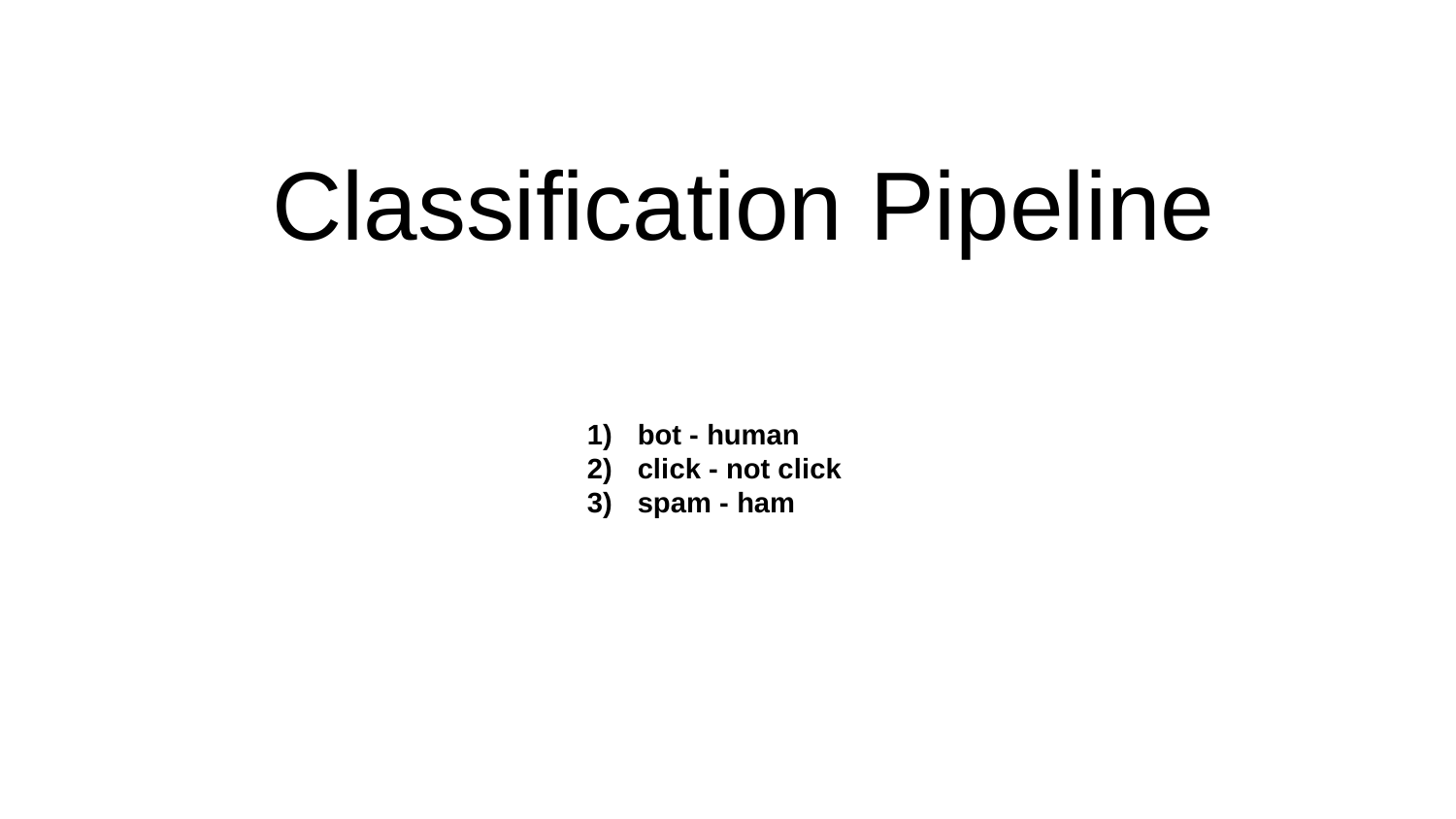

# Classification Pipeline

bot - human
click - not click
spam - ham